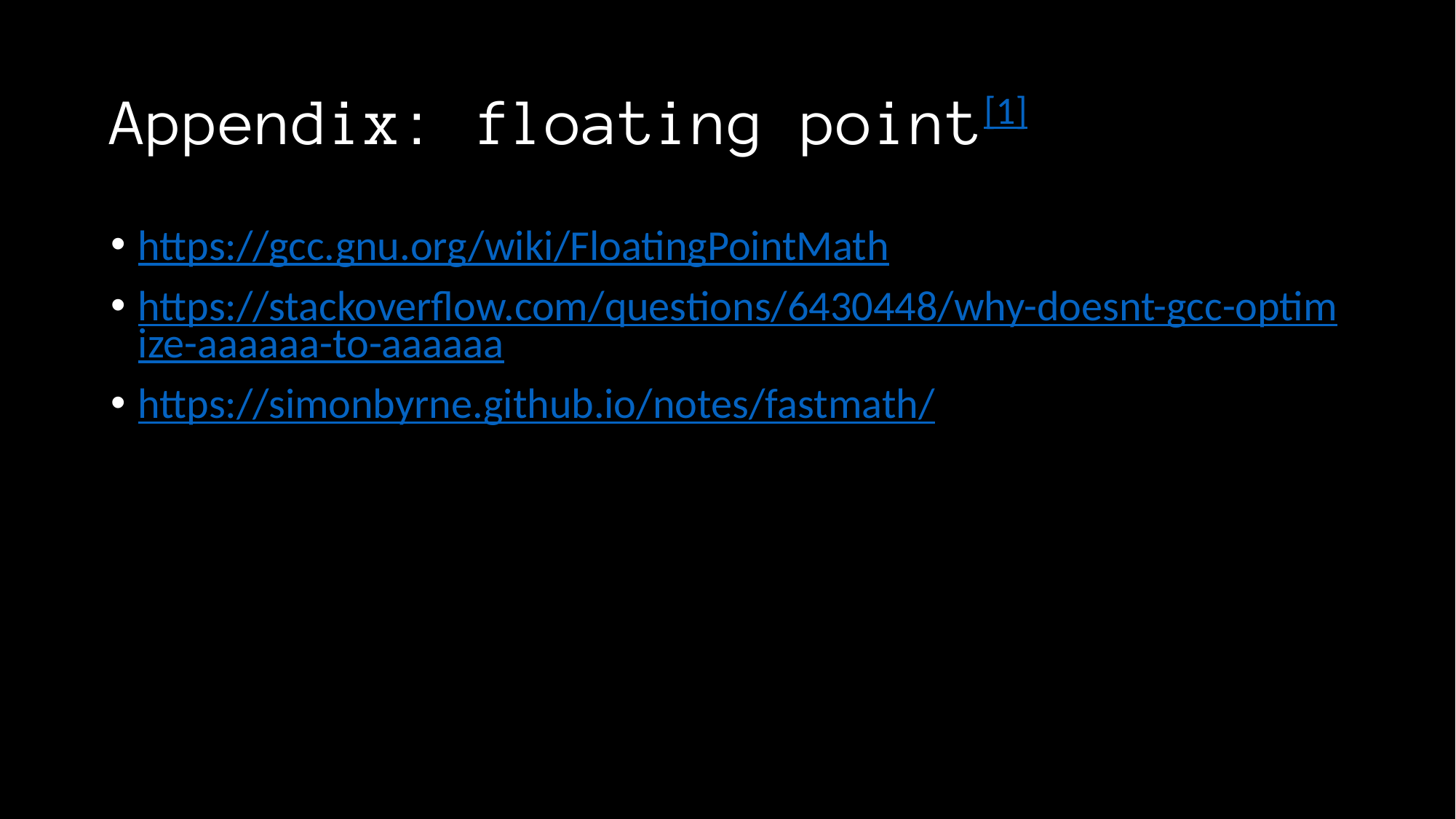

# Appendix: floating point[1]
https://gcc.gnu.org/wiki/FloatingPointMath
https://stackoverflow.com/questions/6430448/why-doesnt-gcc-optimize-aaaaaa-to-aaaaaa
https://simonbyrne.github.io/notes/fastmath/